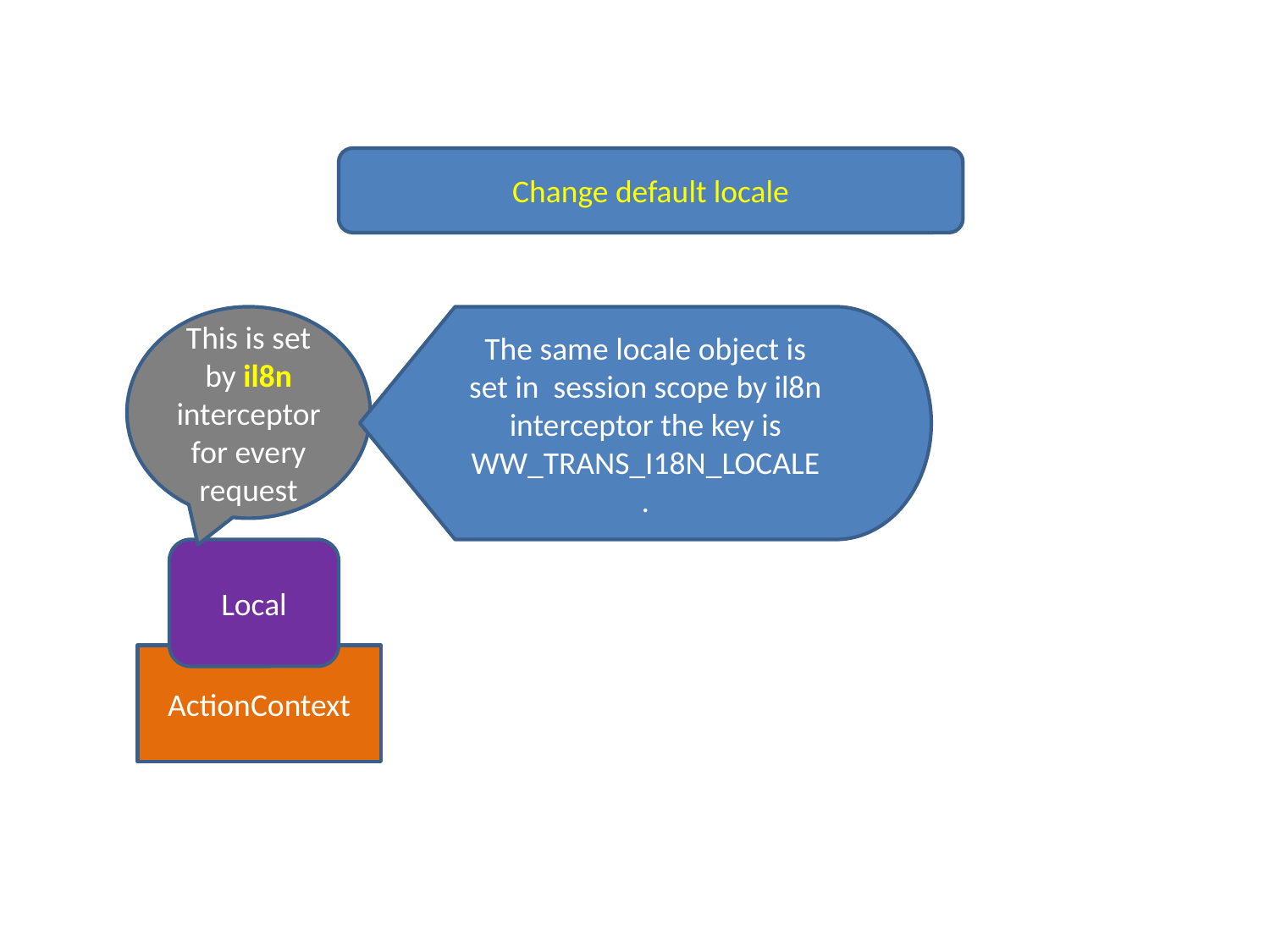

Change default locale
This is set by il8n interceptor for every request
The same locale object is set in  session scope by il8n interceptor the key is WW_TRANS_I18N_LOCALE.
Local
ActionContext